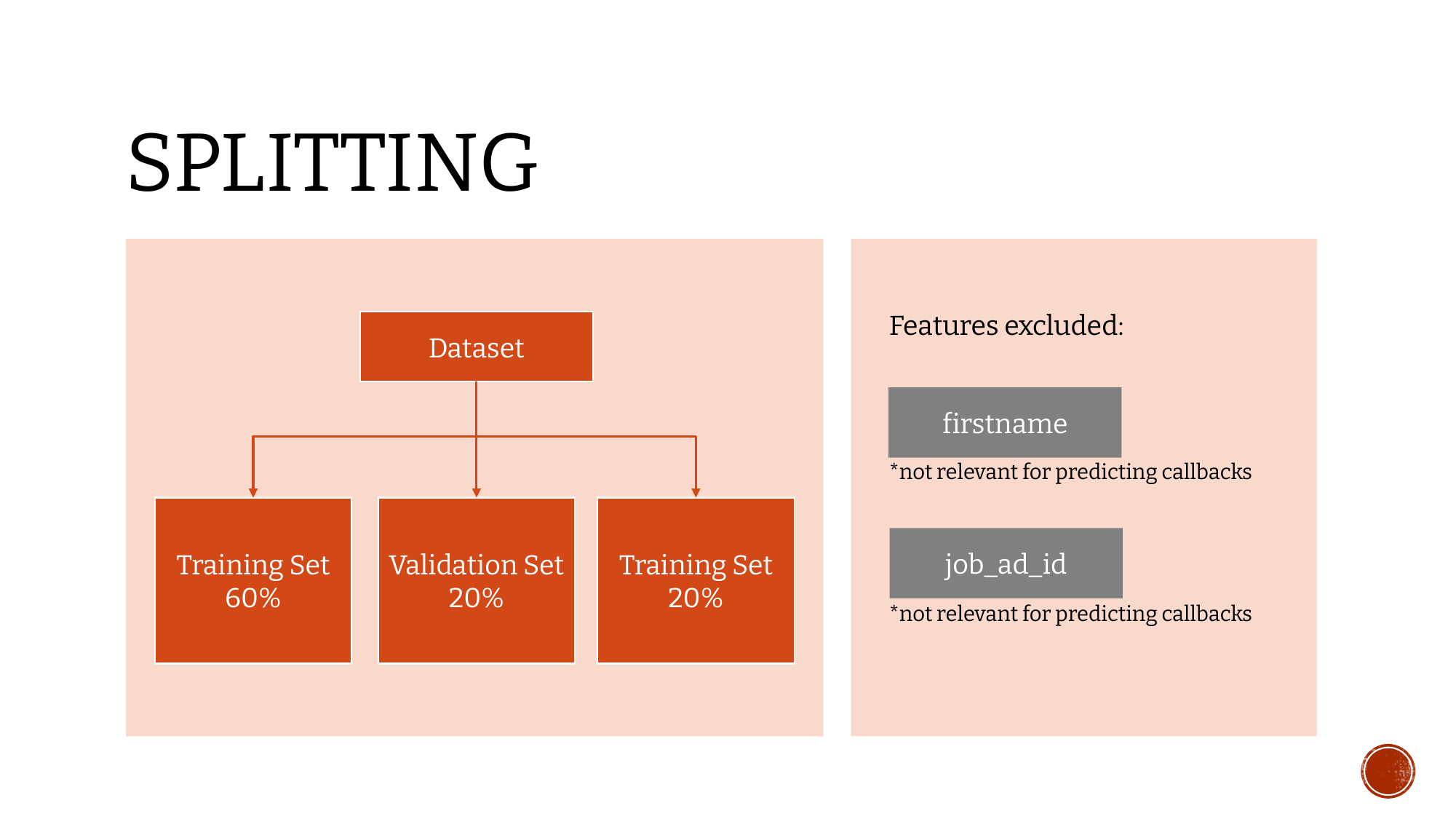

# Splitting

Features excluded:
Dataset
Training Set
60%
Validation Set
20%
Training Set
20%
firstname
*not relevant for predicting callbacks
job_ad_id
*not relevant for predicting callbacks